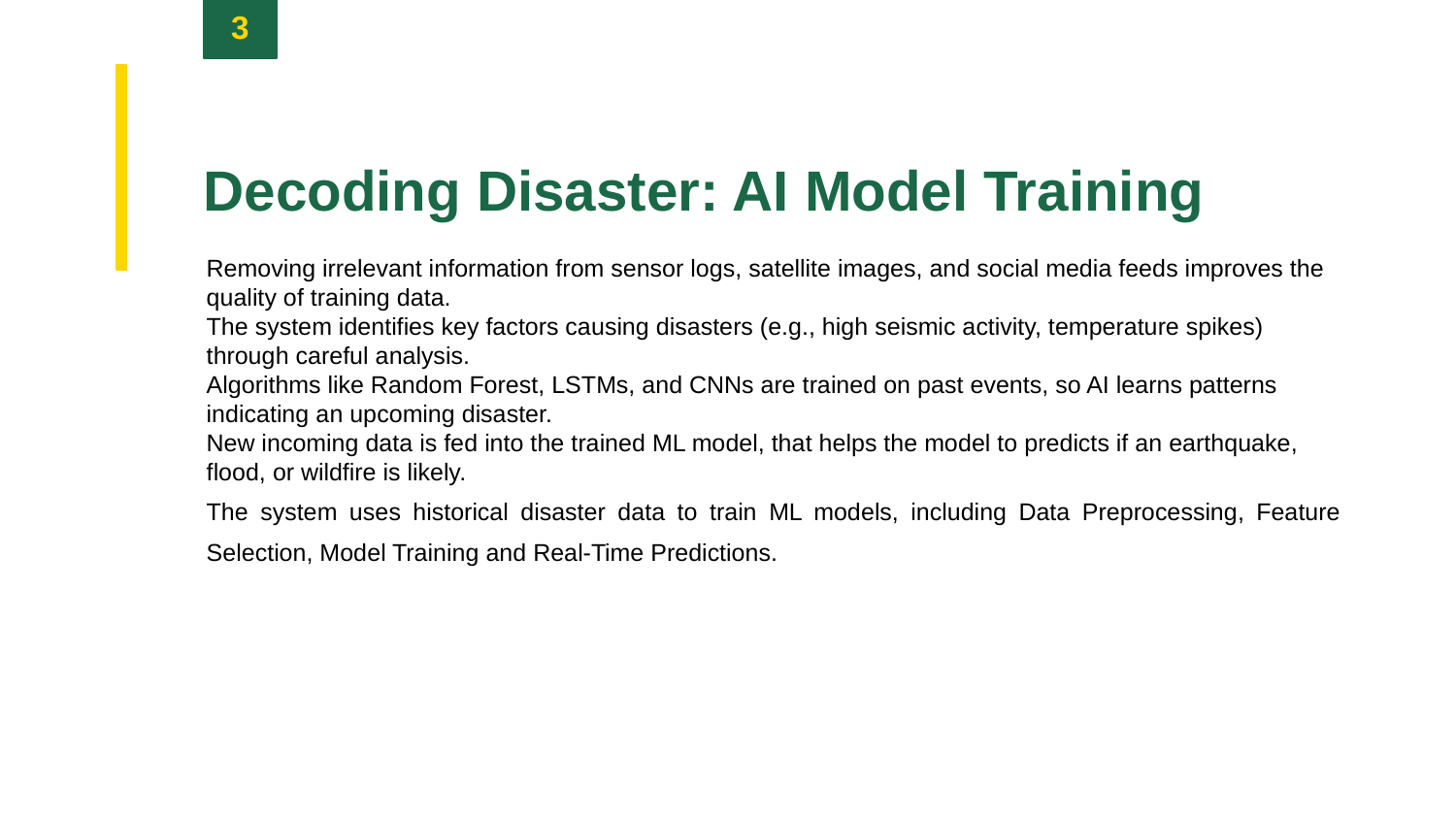

3

Decoding Disaster: AI Model Training
Removing irrelevant information from sensor logs, satellite images, and social media feeds improves the quality of training data.
The system identifies key factors causing disasters (e.g., high seismic activity, temperature spikes) through careful analysis.
Algorithms like Random Forest, LSTMs, and CNNs are trained on past events, so AI learns patterns indicating an upcoming disaster.
New incoming data is fed into the trained ML model, that helps the model to predicts if an earthquake, flood, or wildfire is likely.
The system uses historical disaster data to train ML models, including Data Preprocessing, Feature Selection, Model Training and Real-Time Predictions.